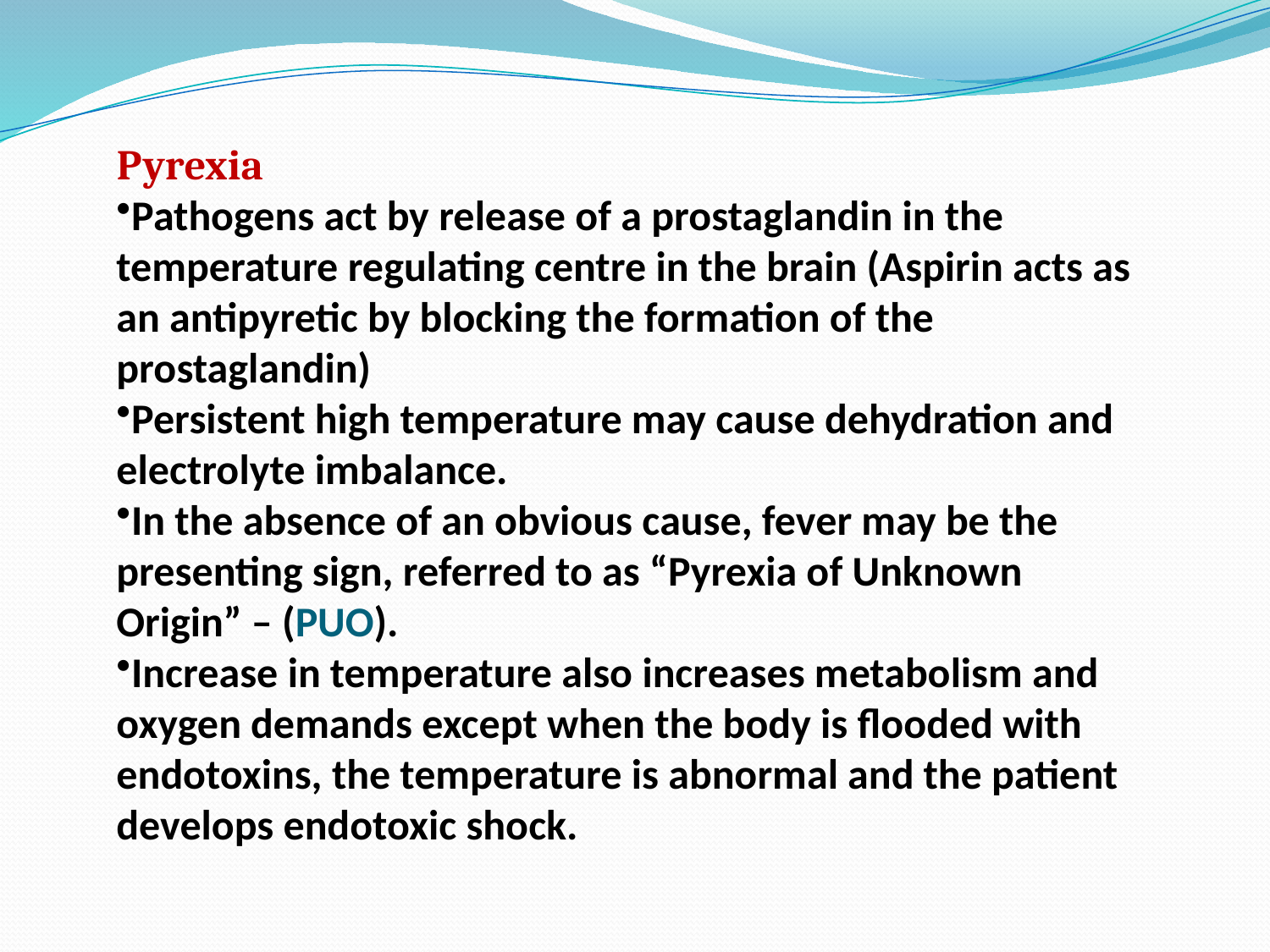

Pyrexia
Pathogens act by release of a prostaglandin in the temperature regulating centre in the brain (Aspirin acts as an antipyretic by blocking the formation of the prostaglandin)
Persistent high temperature may cause dehydration and electrolyte imbalance.
In the absence of an obvious cause, fever may be the presenting sign, referred to as “Pyrexia of Unknown Origin” – (PUO).
Increase in temperature also increases metabolism and oxygen demands except when the body is flooded with endotoxins, the temperature is abnormal and the patient develops endotoxic shock.